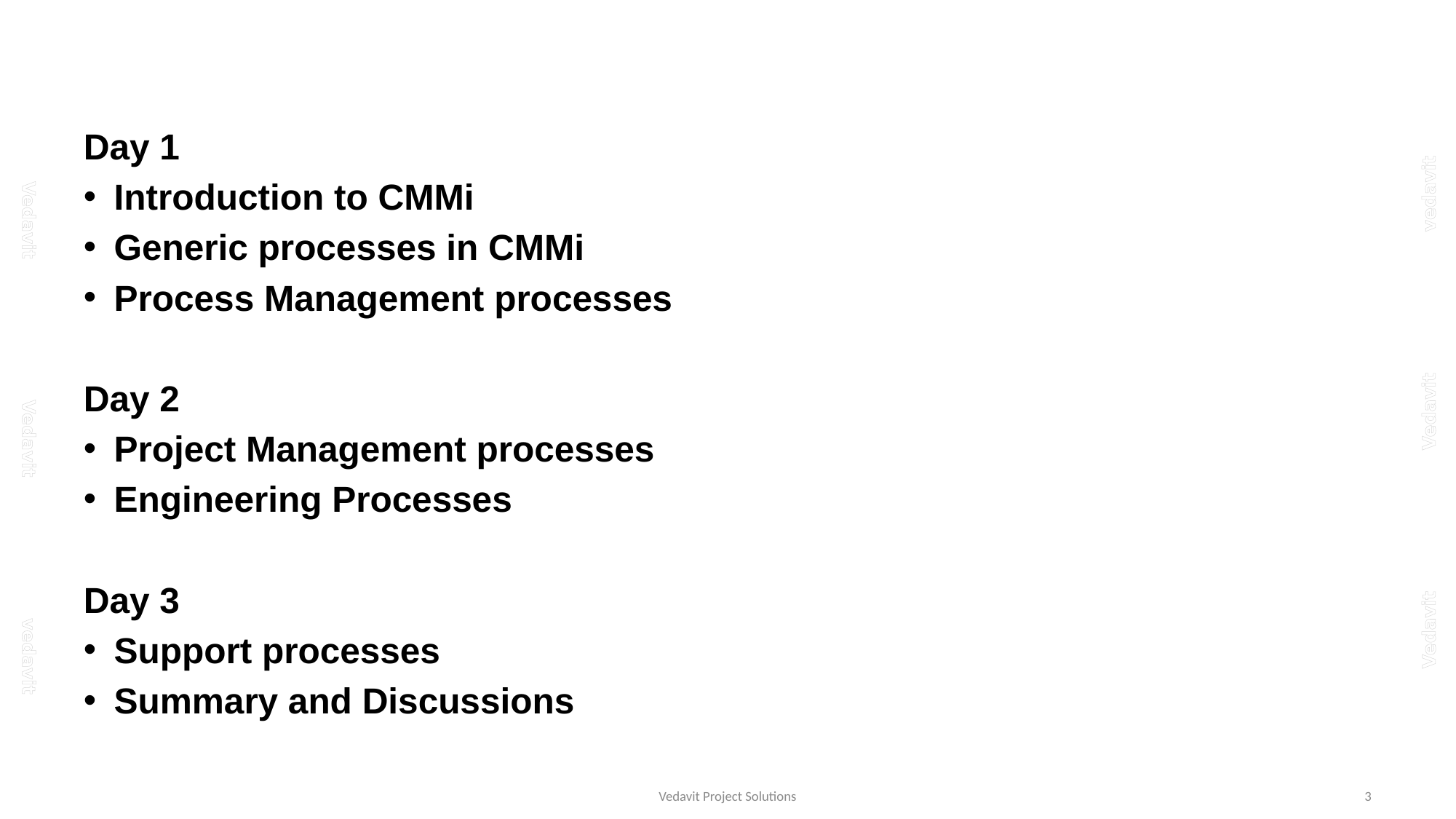

#
Day 1
Introduction to CMMi
Generic processes in CMMi
Process Management processes

Day 2
Project Management processes
Engineering Processes

Day 3
Support processes
Summary and Discussions

Vedavit Project Solutions
3